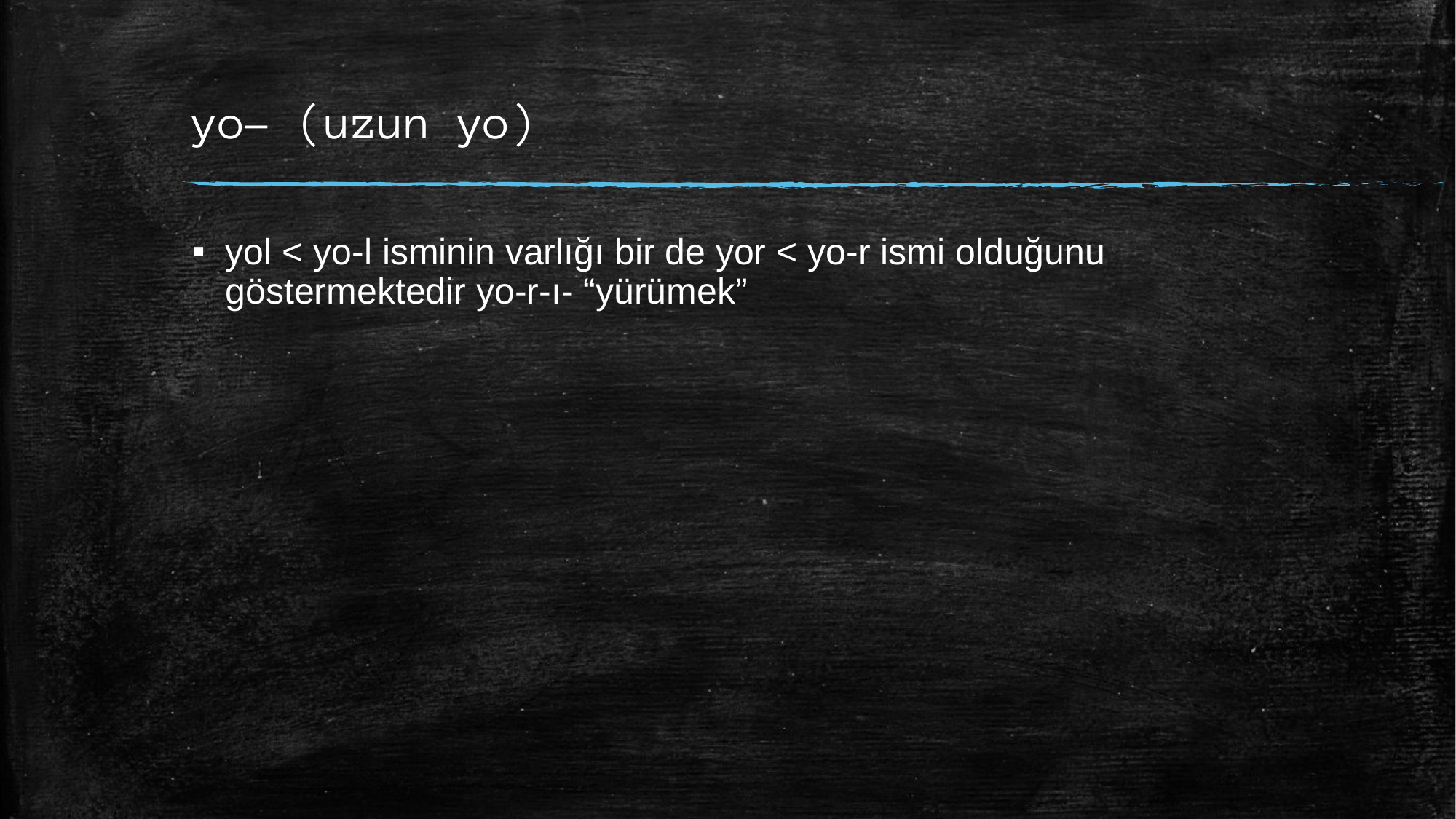

# yo- (uzun yo)
yol < yo-l isminin varlığı bir de yor < yo-r ismi olduğunu göstermektedir yo-r-ı- “yürümek”